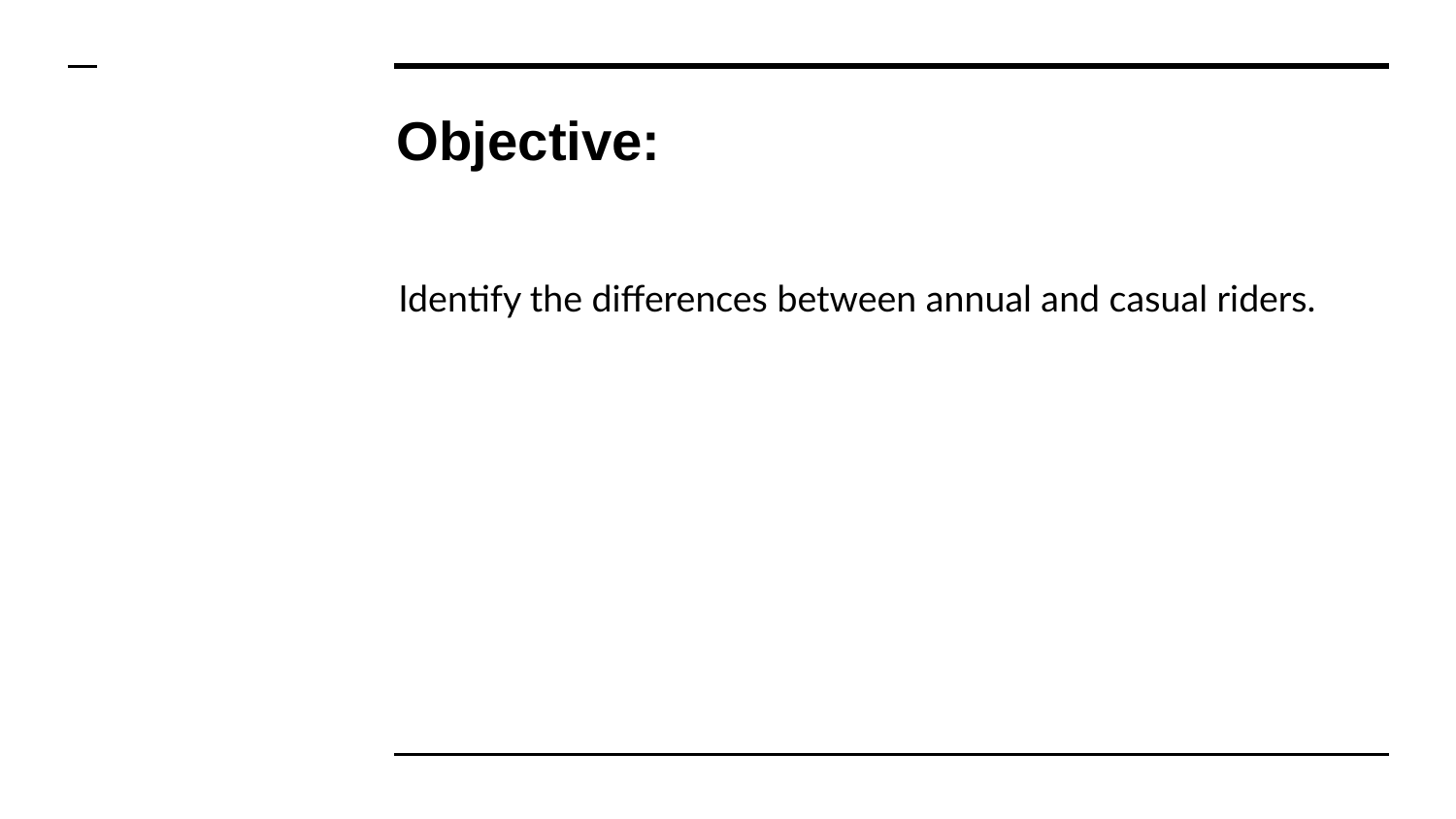

# Objective:

Identify the differences between annual and casual riders.